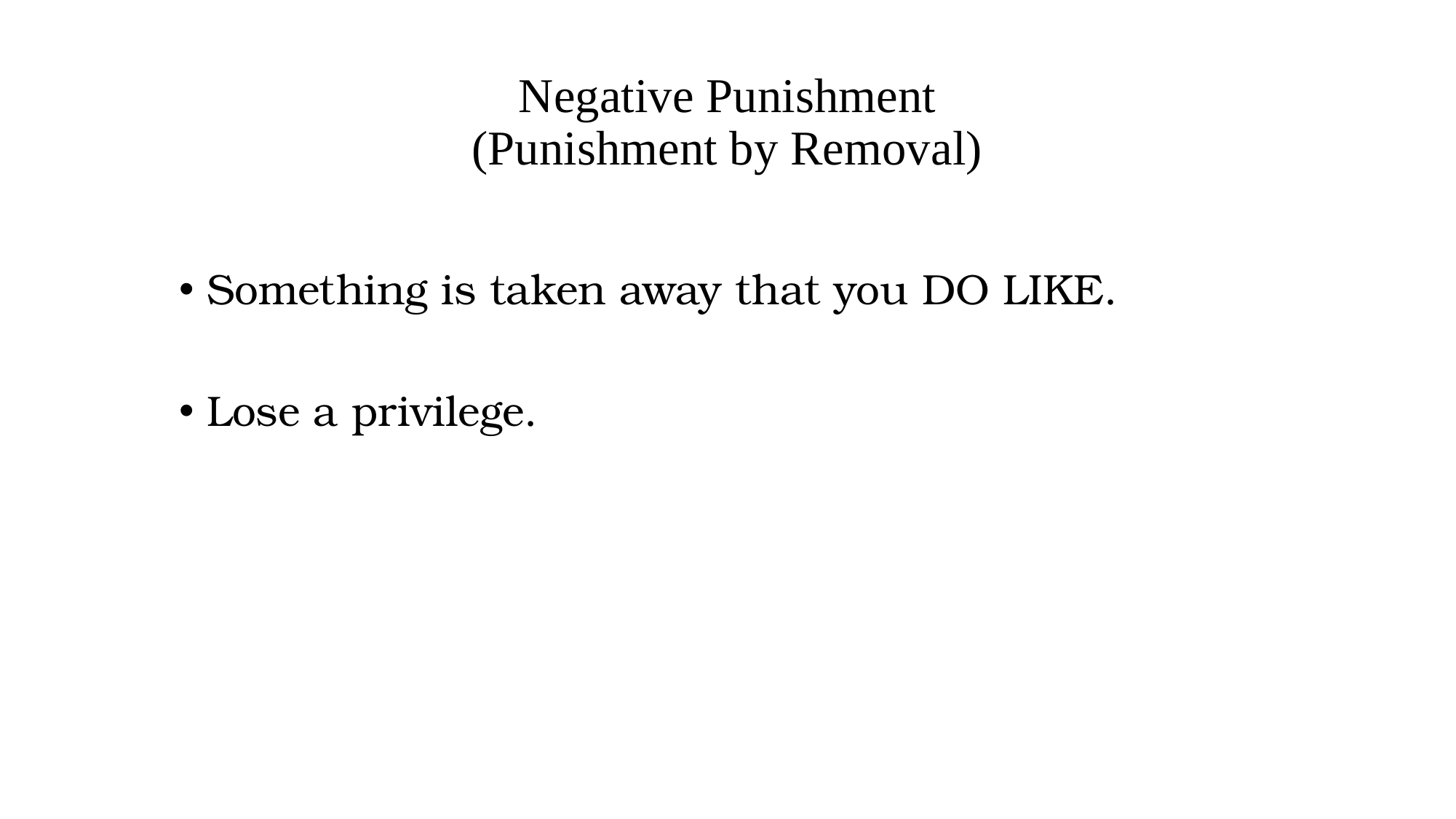

# Negative Punishment (Punishment by Removal)
Something is taken away that you DO LIKE.

Lose a privilege.